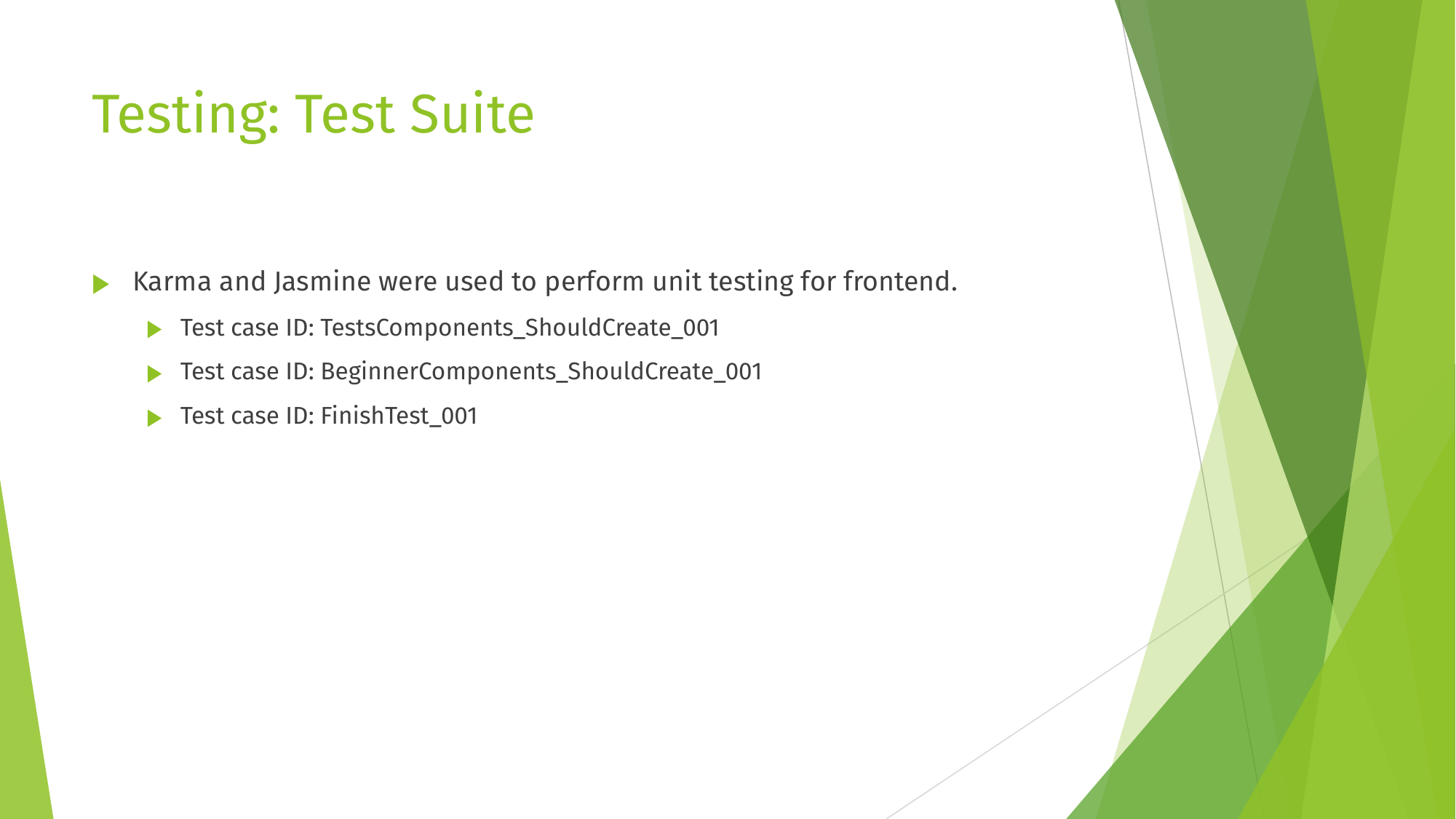

# Testing: Test Suite
Karma and Jasmine were used to perform unit testing for frontend.
Test case ID: TestsComponents_ShouldCreate_001
Test case ID: BeginnerComponents_ShouldCreate_001
Test case ID: FinishTest_001